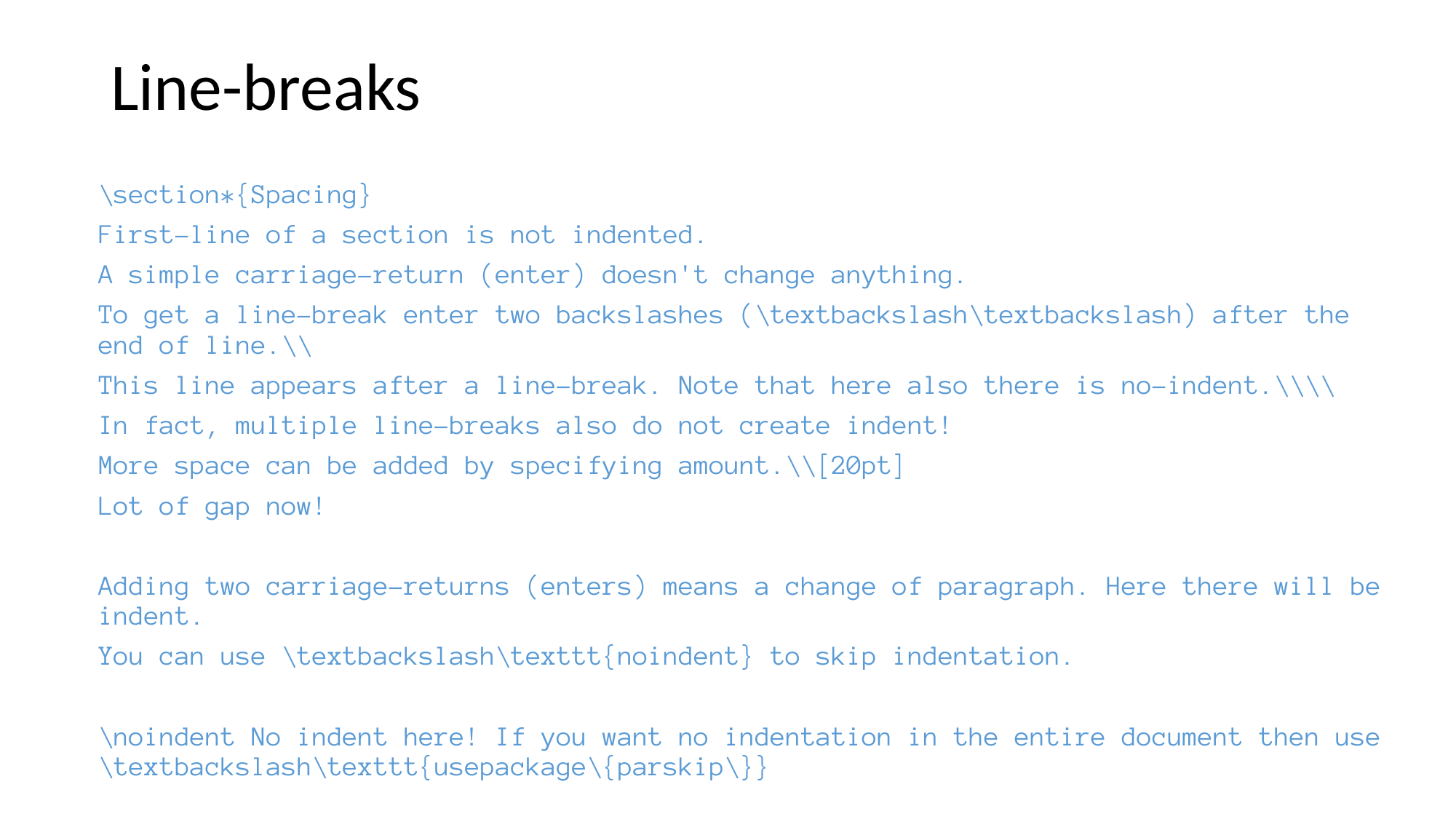

# Line-breaks
\section*{Spacing}
First-line of a section is not indented.
A simple carriage-return (enter) doesn't change anything.
To get a line-break enter two backslashes (\textbackslash\textbackslash) after the end of line.\\
This line appears after a line-break. Note that here also there is no-indent.\\\\
In fact, multiple line-breaks also do not create indent!
More space can be added by specifying amount.\\[20pt]
Lot of gap now!

Adding two carriage-returns (enters) means a change of paragraph. Here there will be indent.
You can use \textbackslash\texttt{noindent} to skip indentation.

\noindent No indent here! If you want no indentation in the entire document then use \textbackslash\texttt{usepackage\{parskip\}}